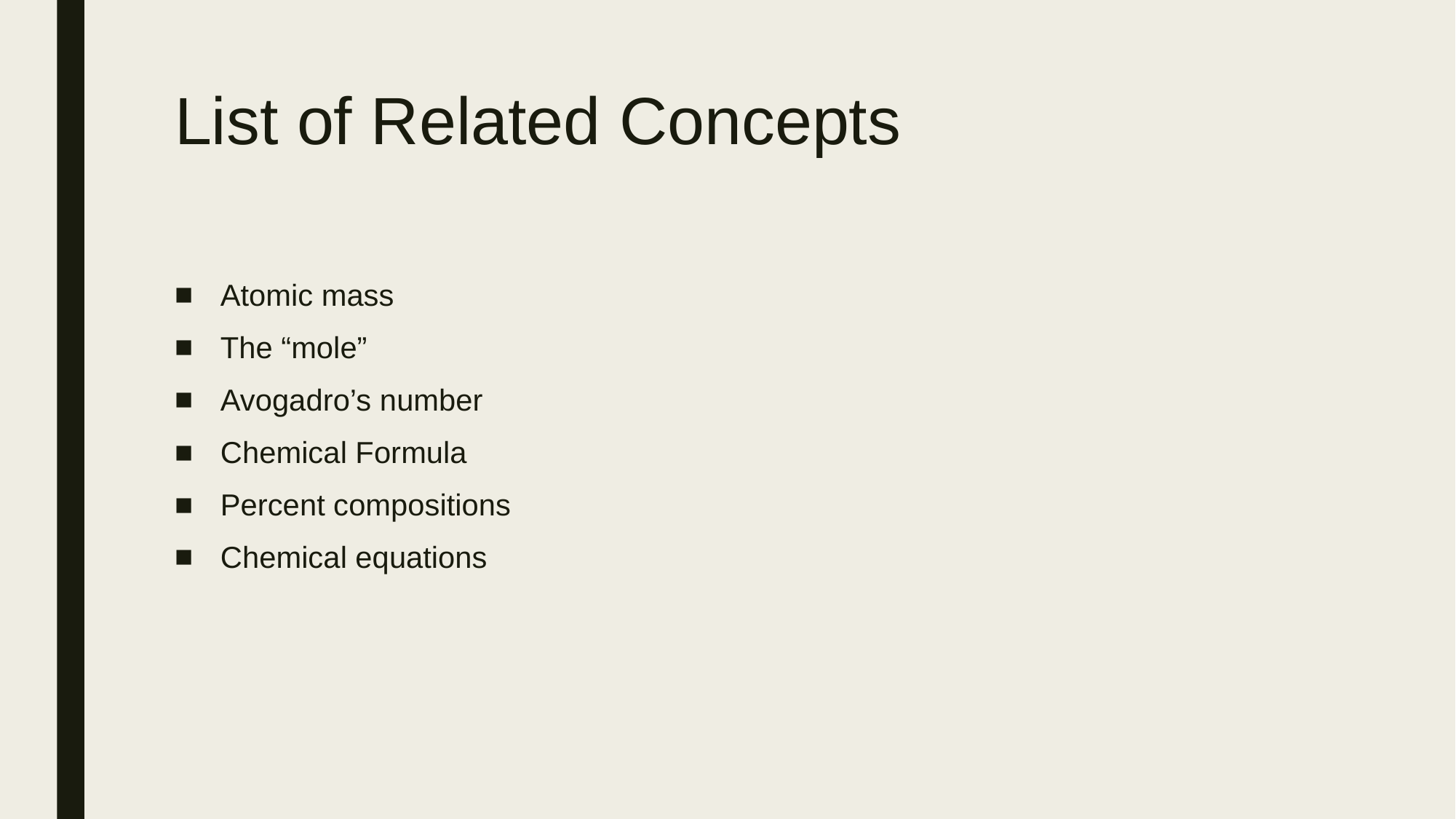

# List of Related Concepts
Atomic mass
The “mole”
Avogadro’s number
Chemical Formula
Percent compositions
Chemical equations